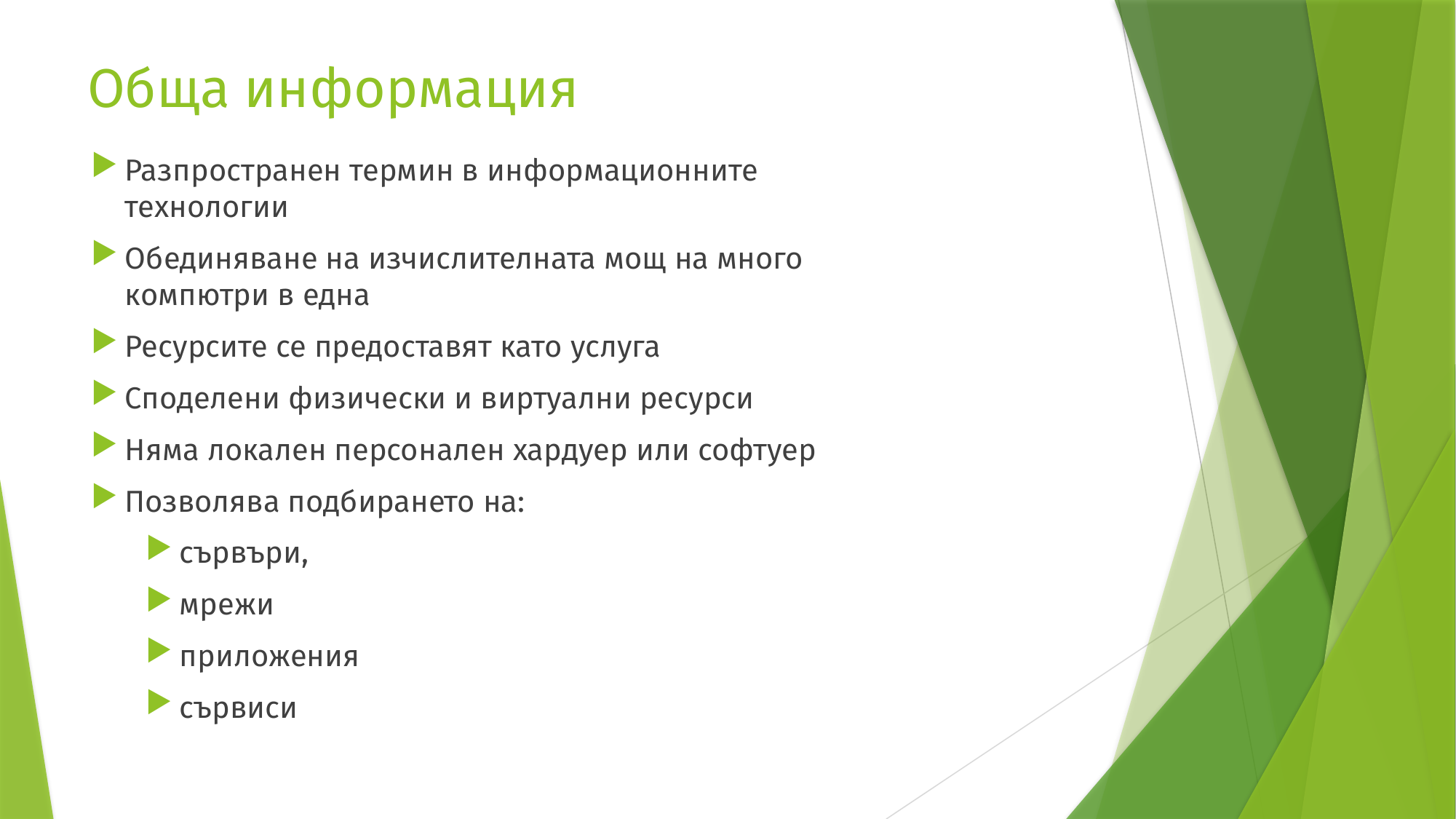

Обща информация

Разпространен термин в информационните технологии
Обединяване на изчислителната мощ на много компютри в една
Ресурсите се предоставят като услуга
Споделени физически и виртуални ресурси
Няма локален персонален хардуер или софтуер
Позволява подбирането на:
сървъри,
мрежи
приложения
сървиси